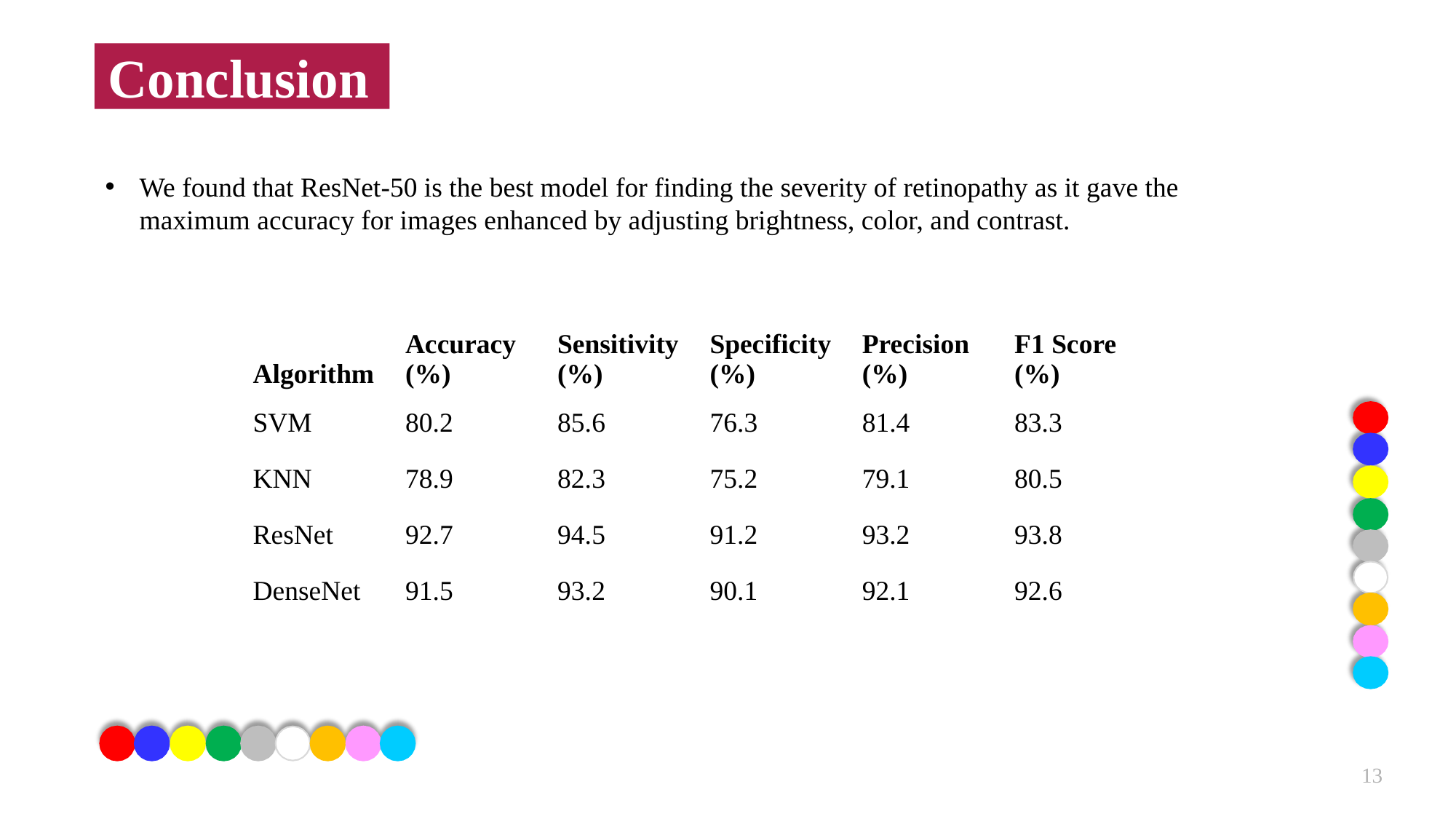

Conclusion
We found that ResNet-50 is the best model for finding the severity of retinopathy as it gave the maximum accuracy for images enhanced by adjusting brightness, color, and contrast.
| Algorithm | Accuracy (%) | Sensitivity (%) | Specificity (%) | Precision (%) | F1 Score (%) |
| --- | --- | --- | --- | --- | --- |
| SVM | 80.2 | 85.6 | 76.3 | 81.4 | 83.3 |
| KNN | 78.9 | 82.3 | 75.2 | 79.1 | 80.5 |
| ResNet | 92.7 | 94.5 | 91.2 | 93.2 | 93.8 |
| DenseNet | 91.5 | 93.2 | 90.1 | 92.1 | 92.6 |
13